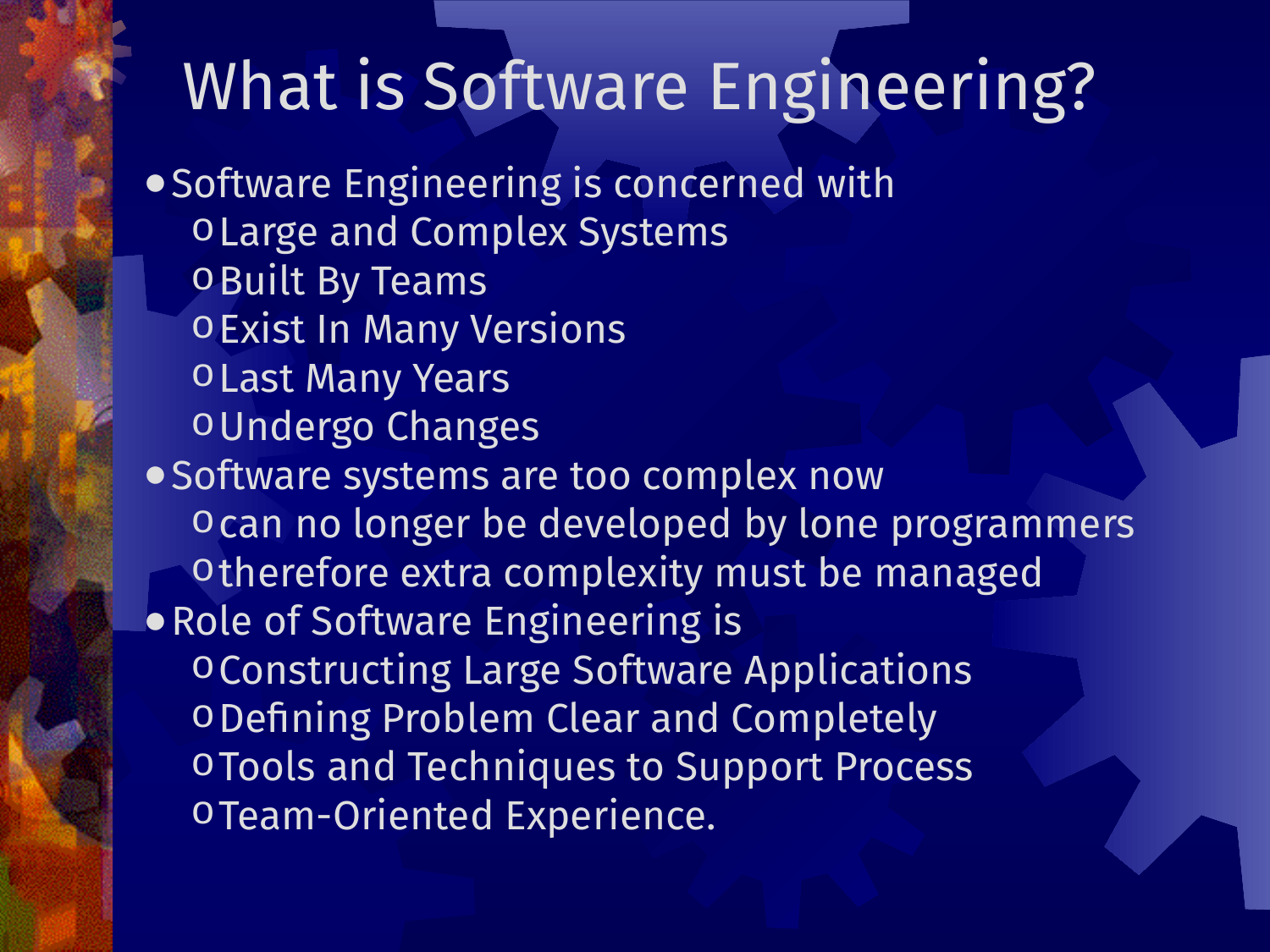

# What is Software Engineering?
Software Engineering is concerned with
Large and Complex Systems
Built By Teams
Exist In Many Versions
Last Many Years
Undergo Changes
Software systems are too complex now
can no longer be developed by lone programmers
therefore extra complexity must be managed
Role of Software Engineering is
Constructing Large Software Applications
Defining Problem Clear and Completely
Tools and Techniques to Support Process
Team-Oriented Experience.